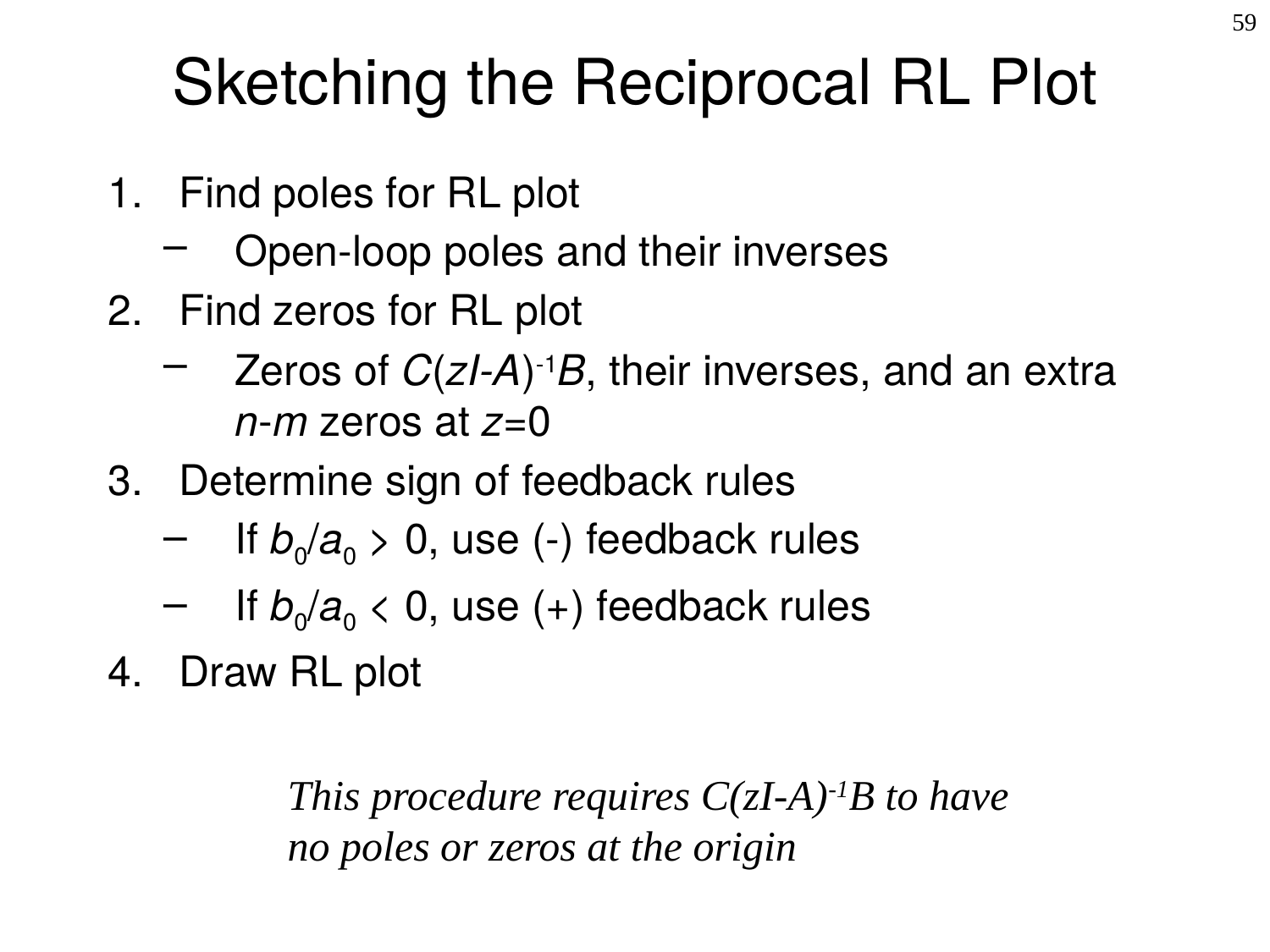

# Sketching the Reciprocal RL Plot
59
Find poles for RL plot
Open-loop poles and their inverses
Find zeros for RL plot
Zeros of C(zI-A)-1B, their inverses, and an extra n-m zeros at z=0
Determine sign of feedback rules
If b0/a0 > 0, use (-) feedback rules
If b0/a0 < 0, use (+) feedback rules
Draw RL plot
This procedure requires C(zI-A)-1B to have no poles or zeros at the origin